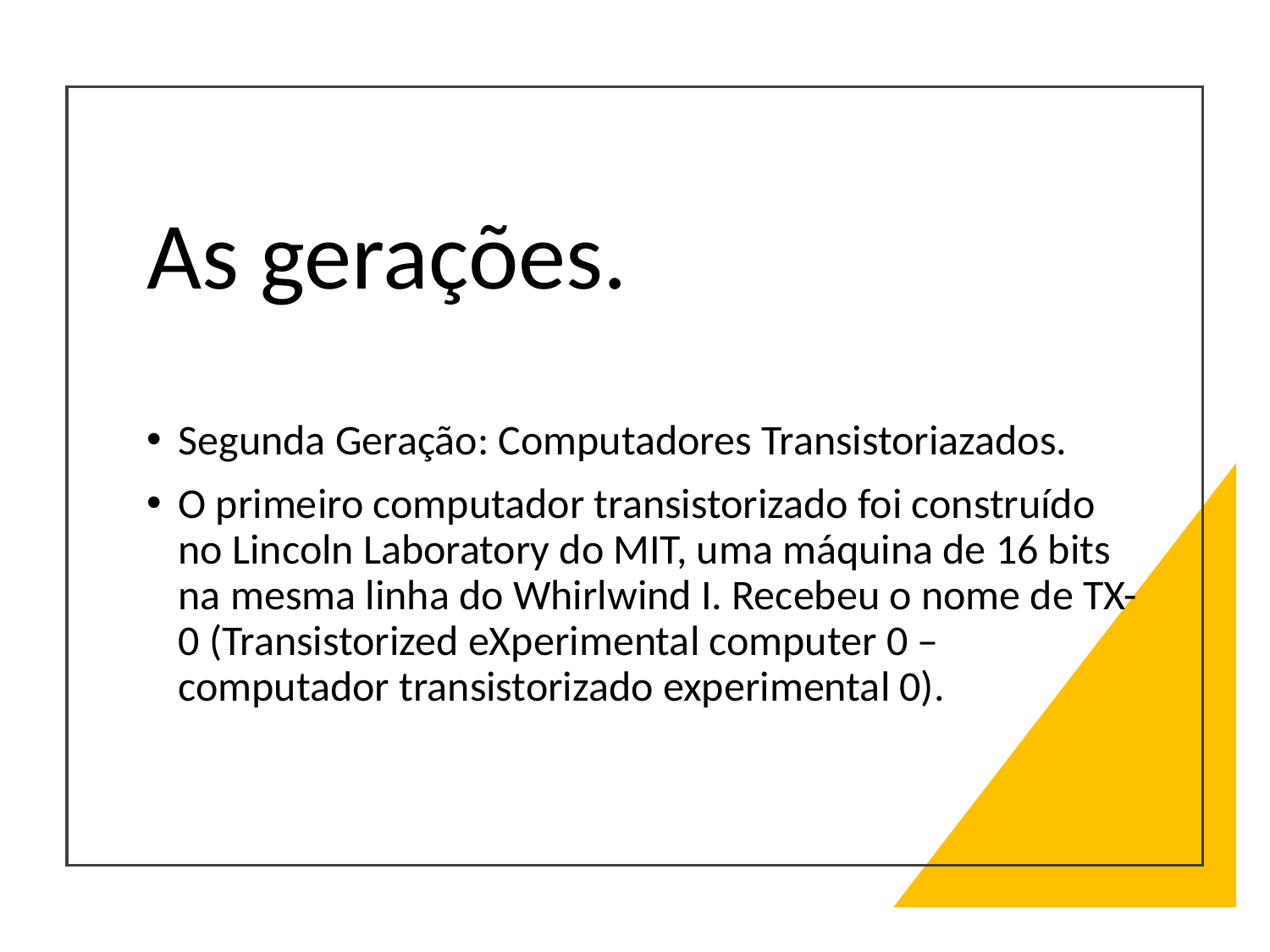

# As gerações.
Segunda Geração: Computadores Transistoriazados.
O primeiro computador transistorizado foi construído no Lincoln Laboratory do MIT, uma máquina de 16 bits na mesma linha do Whirlwind I. Recebeu o nome de TX-0 (Transistorized eXperimental computer 0 – computador transistorizado experimental 0).